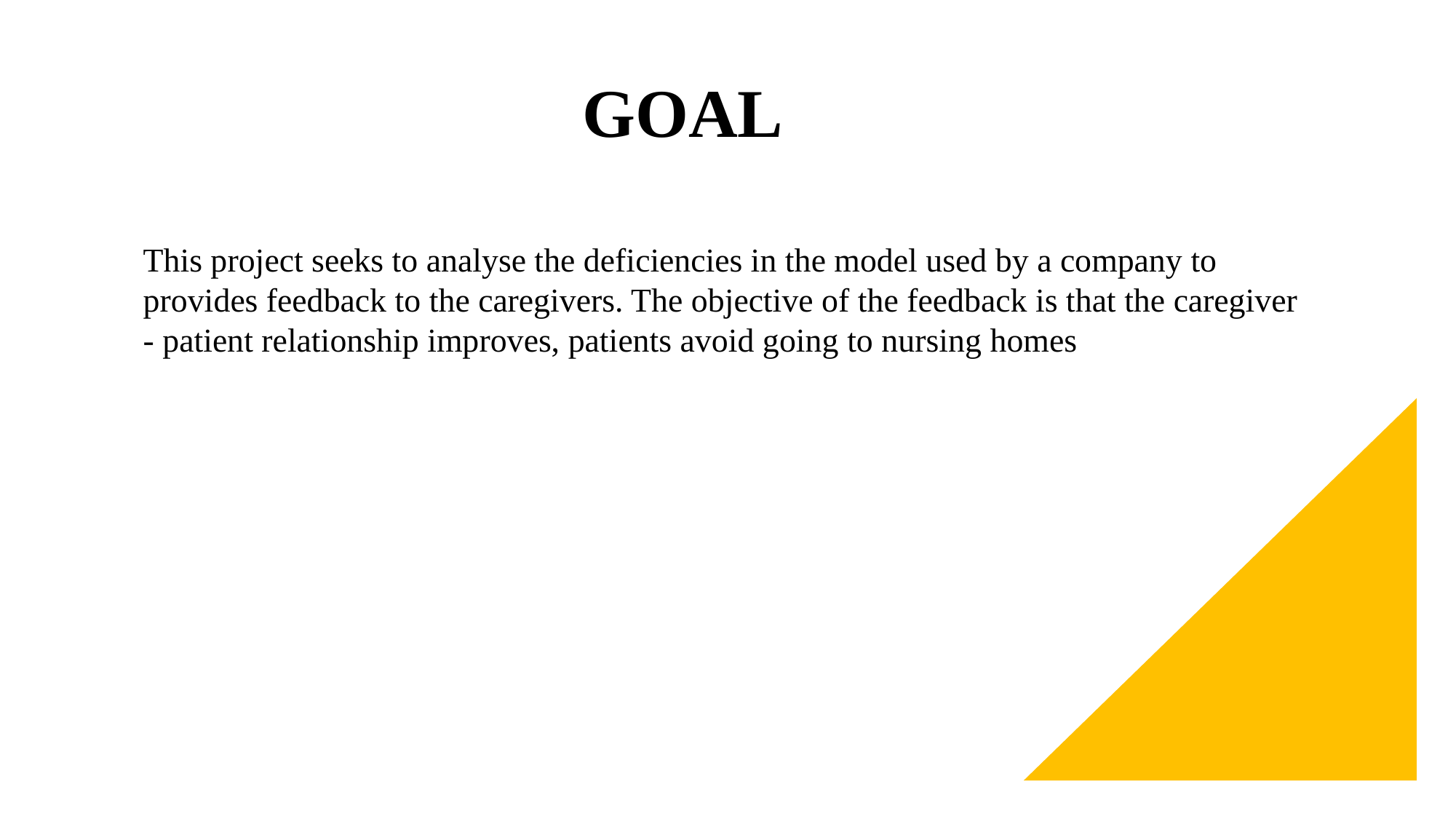

GOAL
This project seeks to analyse the deficiencies in the model used by a company to provides feedback to the caregivers. The objective of the feedback is that the caregiver - patient relationship improves, patients avoid going to nursing homes